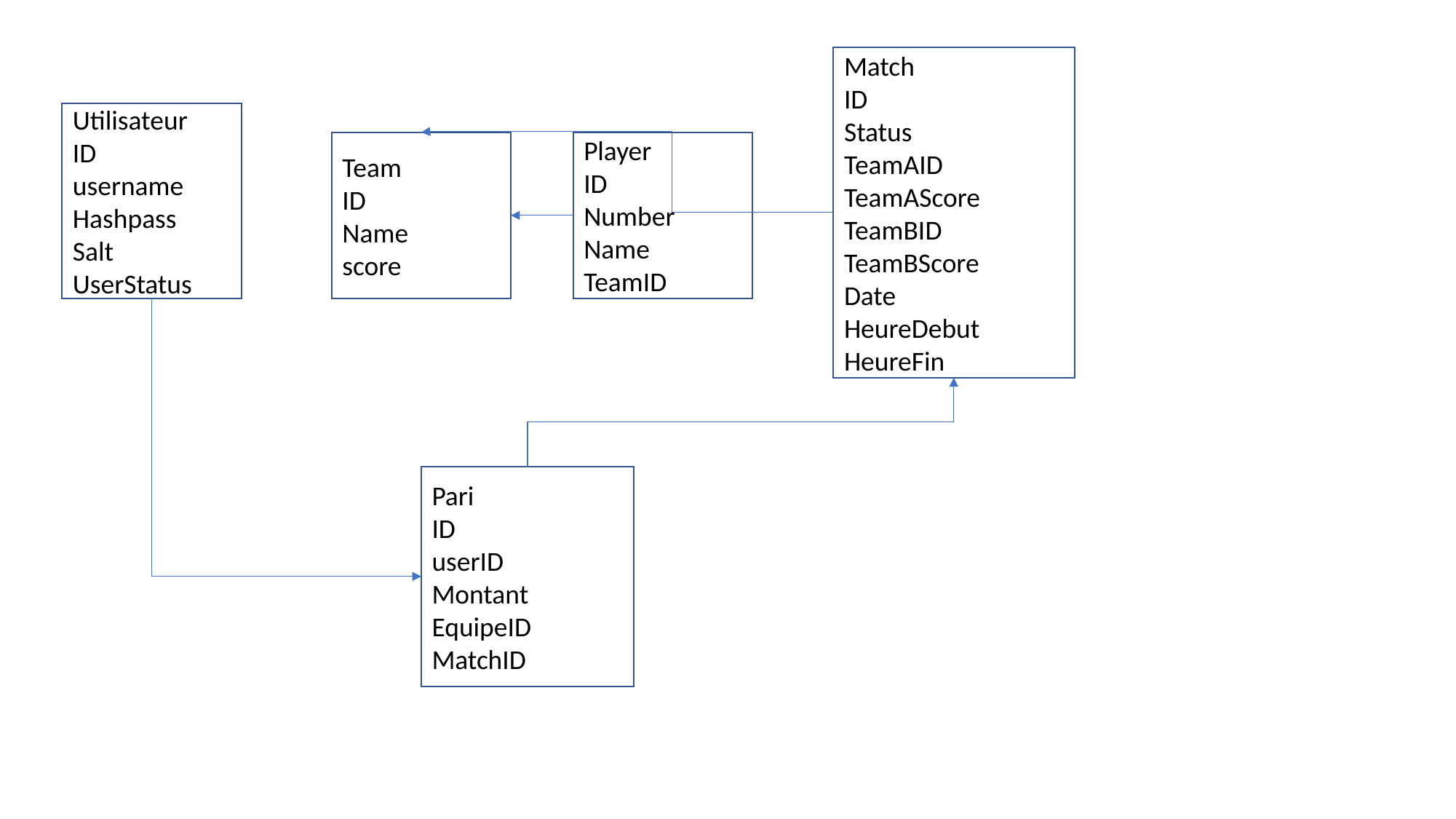

Match
ID
Status
TeamAID
TeamAScore
TeamBID
TeamBScore
Date
HeureDebut
HeureFin
Utilisateur
ID
username
Hashpass
Salt
UserStatus
Player
ID
Number
Name
TeamID
Team
ID
Name
score
Pari
ID
userID
Montant
EquipeID
MatchID